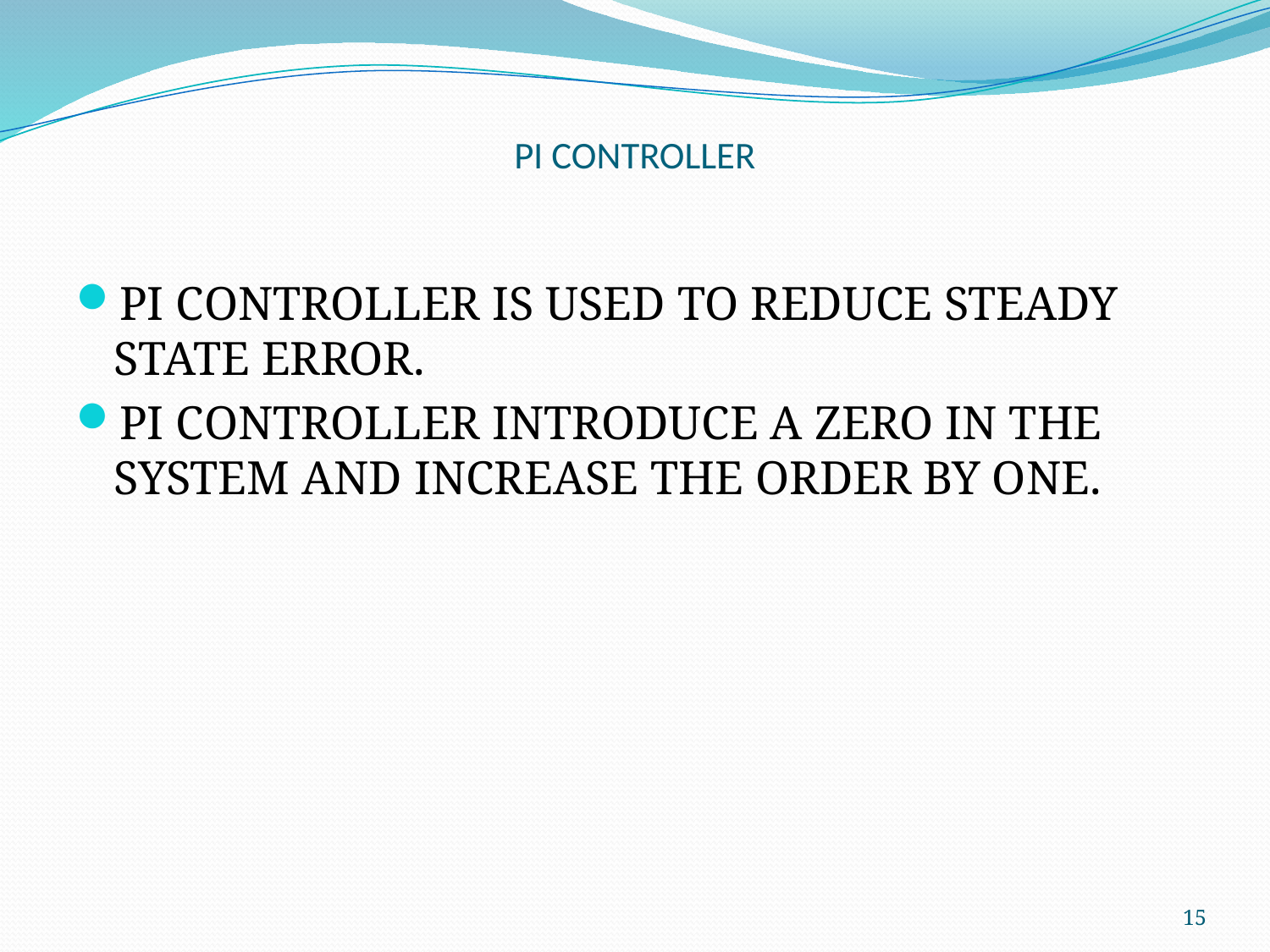

# PI CONTROLLER
PI CONTROLLER IS USED TO REDUCE STEADY STATE ERROR.
PI CONTROLLER INTRODUCE A ZERO IN THE SYSTEM AND INCREASE THE ORDER BY ONE.
15